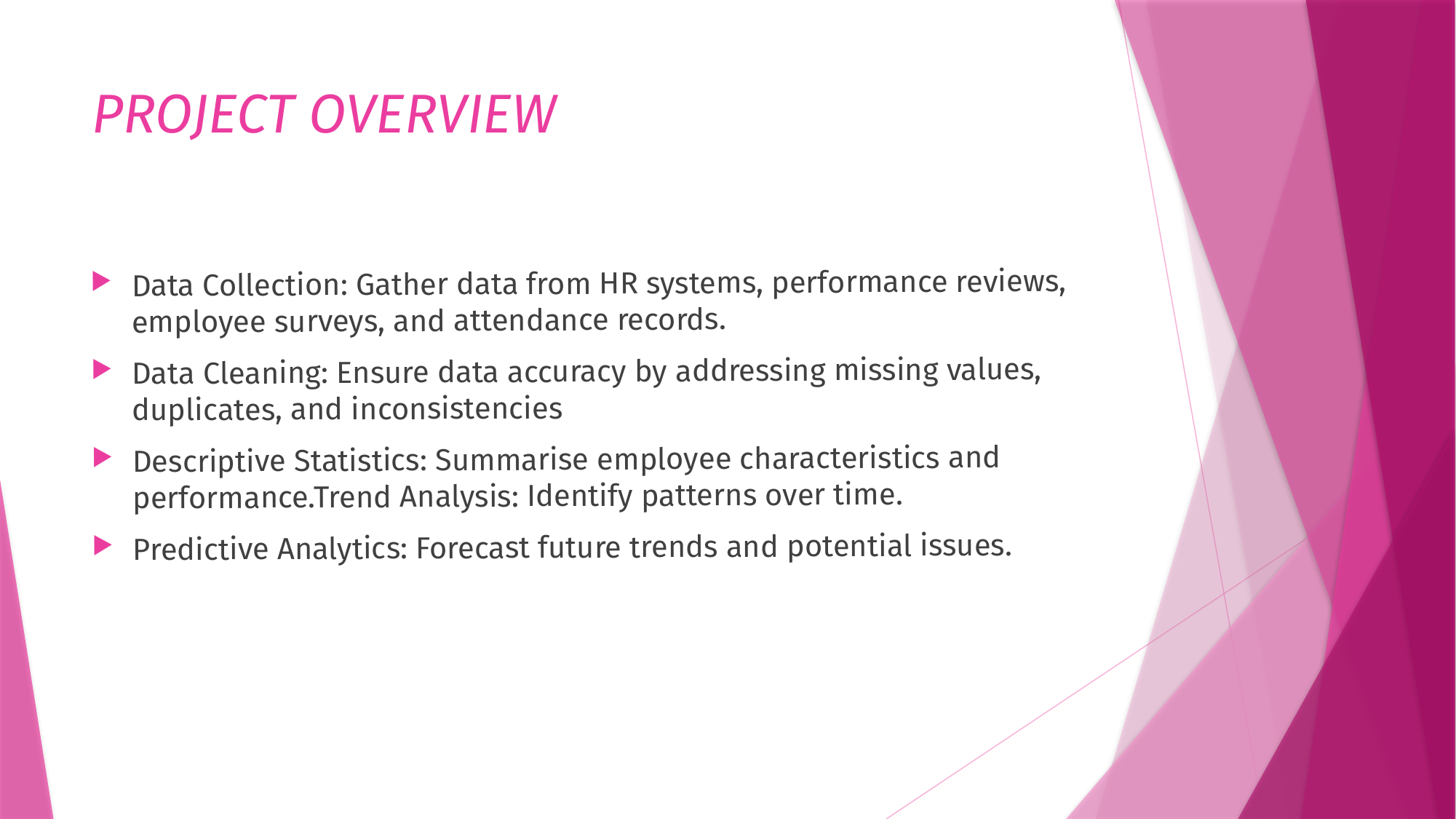

# PROJECT OVERVIEW
Data Collection: Gather data from HR systems, performance reviews, employee surveys, and attendance records.
Data Cleaning: Ensure data accuracy by addressing missing values, duplicates, and inconsistencies
Descriptive Statistics: Summarise employee characteristics and performance.Trend Analysis: Identify patterns over time.
Predictive Analytics: Forecast future trends and potential issues.